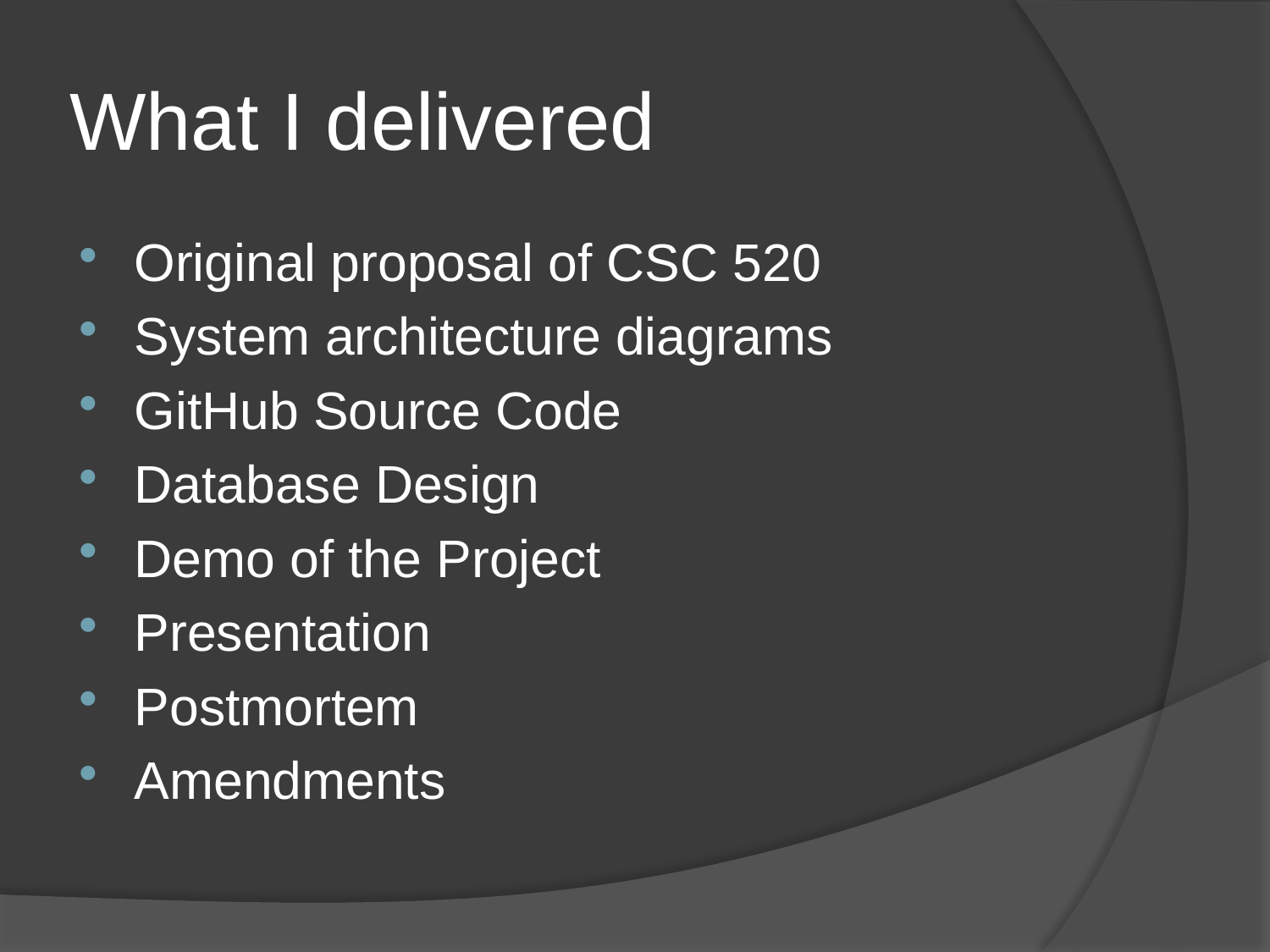

# What I delivered
Original proposal of CSC 520
System architecture diagrams
GitHub Source Code
Database Design
Demo of the Project
Presentation
Postmortem
Amendments